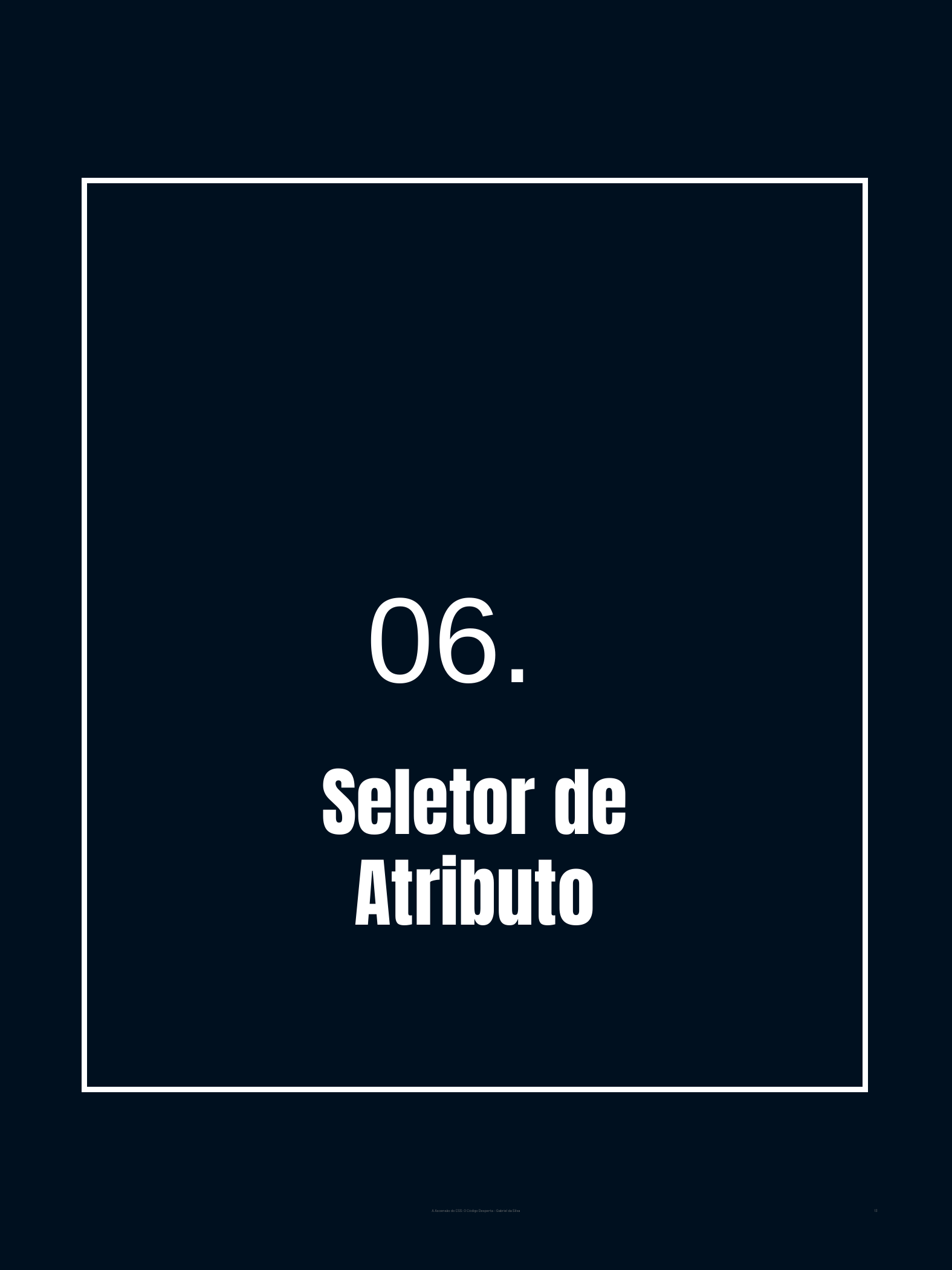

06.
Seletor de Atributo
A Ascensão do CSS: O Código Desperta​ - Gabriel da Silva
13